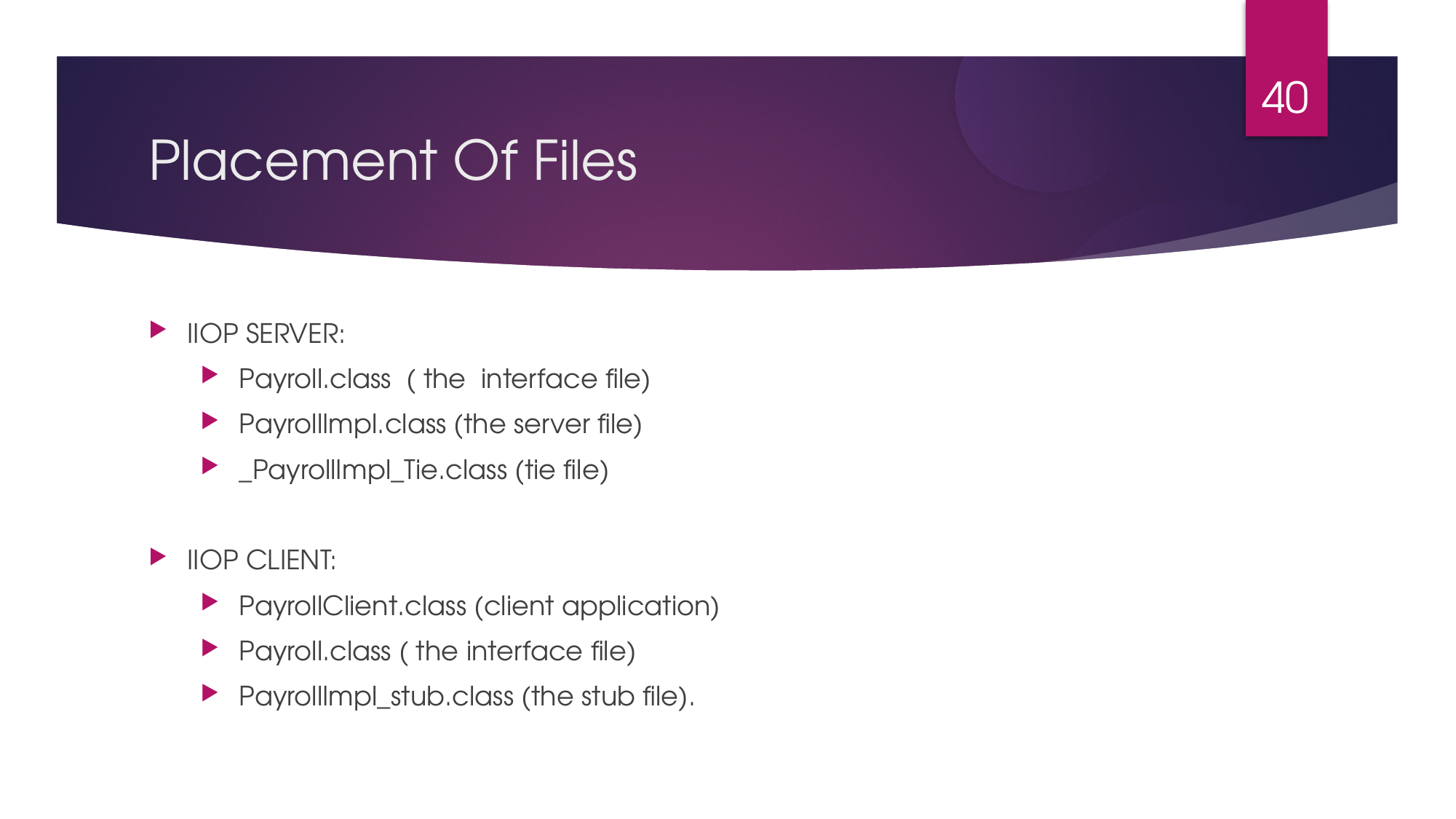

40
Placement Of Files
IIOP SERVER:
Payroll.class  ( the  interface file)
PayrollImpl.class (the server file)
_PayrollImpl_Tie.class (tie file)

IIOP CLIENT:
PayrollClient.class (client application)
Payroll.class ( the interface file)
PayrollImpl_stub.class (the stub file).